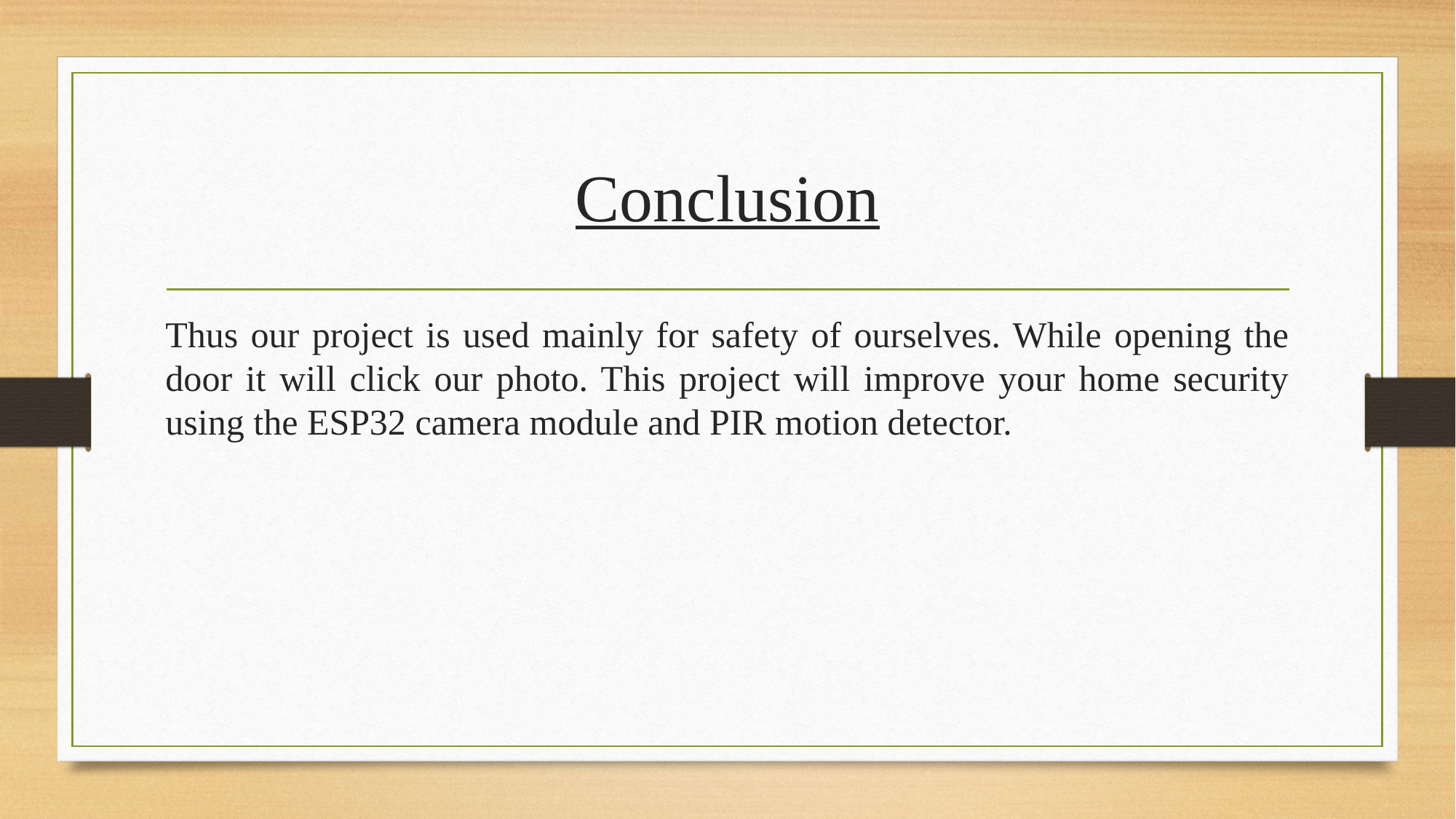

# Conclusion
Thus our project is used mainly for safety of ourselves. While opening the door it will click our photo. This project will improve your home security using the ESP32 camera module and PIR motion detector.